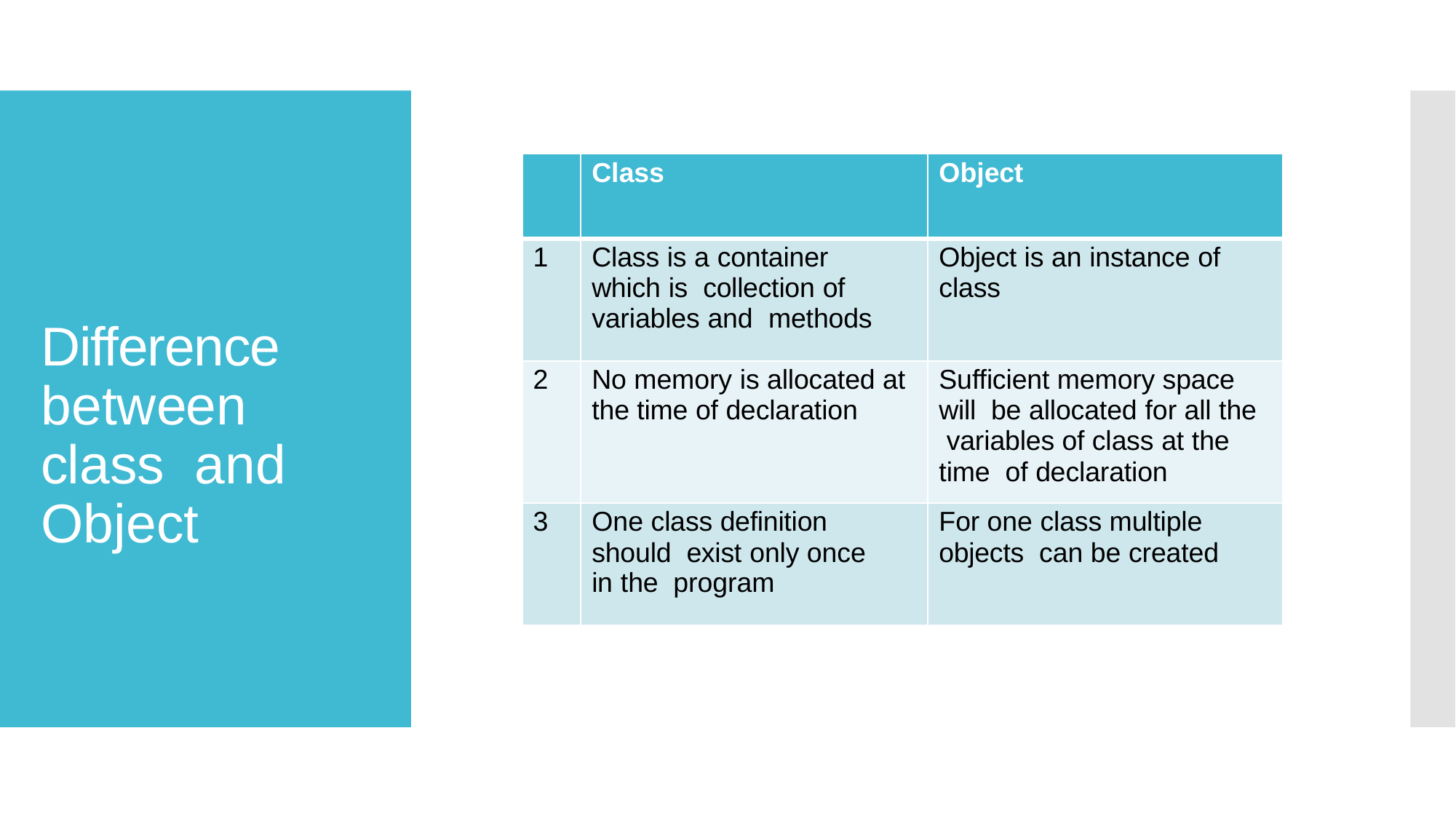

|  | Class | Object |
| --- | --- | --- |
| 1 | Class is a container which is collection of variables and methods | Object is an instance of class |
| 2 | No memory is allocated at the time of declaration | Sufficient memory space will be allocated for all the variables of class at the time of declaration |
| 3 | One class definition should exist only once in the program | For one class multiple objects can be created |
# Difference  between class  and Object